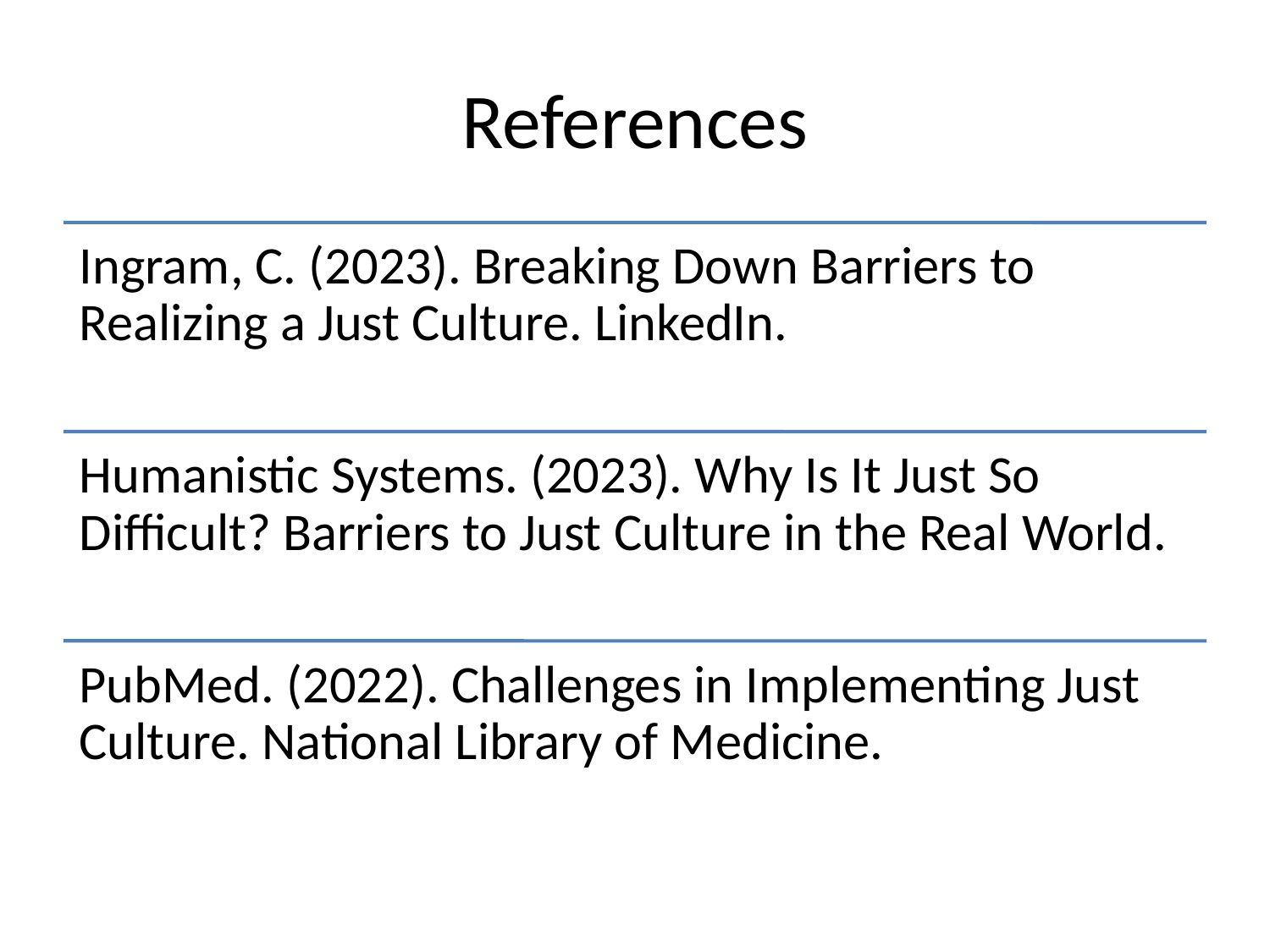

# References
Ingram, C. (2023). Breaking Down Barriers to Realizing a Just Culture. LinkedIn.
Humanistic Systems. (2023). Why Is It Just So Difficult? Barriers to Just Culture in the Real World.
PubMed. (2022). Challenges in Implementing Just Culture. National Library of Medicine.